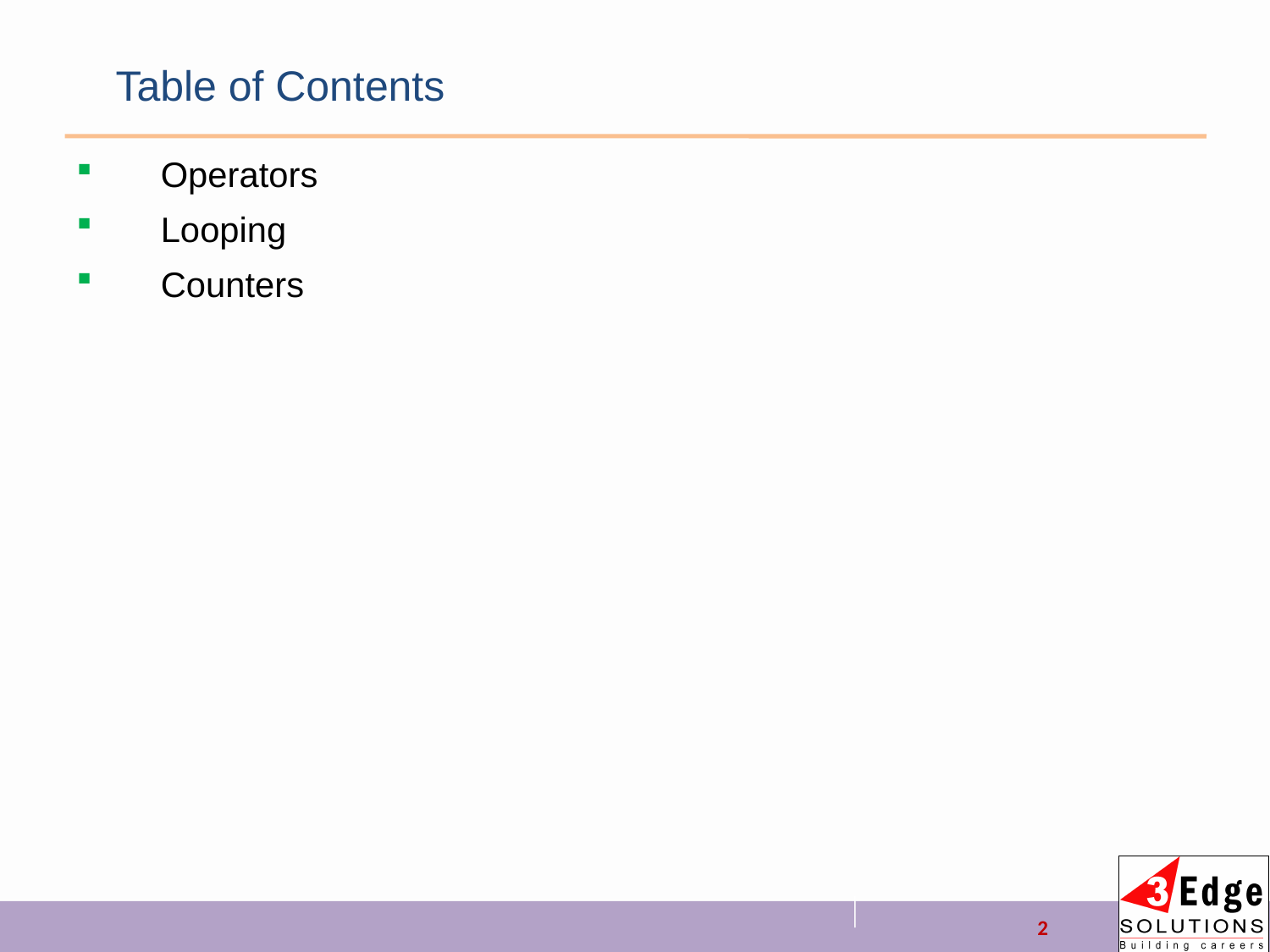

# Table of Contents
Operators
Looping
Counters

2